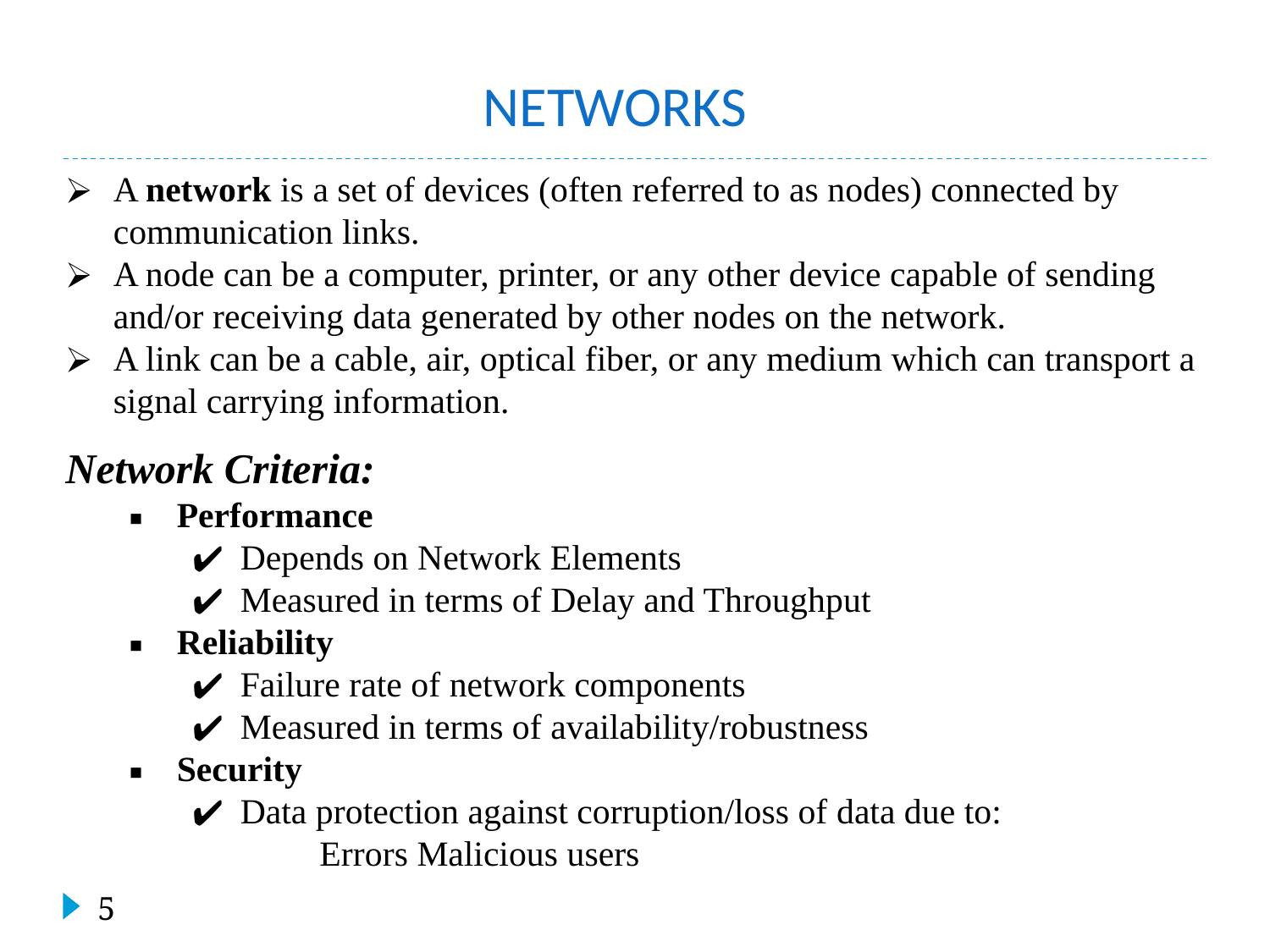

#
NETWORKS
A network is a set of devices (often referred to as nodes) connected by  communication links.
A node can be a computer, printer, or any other device capable of sending
and/or receiving data generated by other nodes on the network.
A link can be a cable, air, optical fiber, or any medium which can transport a  signal carrying information.
Network Criteria:
Performance
Depends on Network Elements
Measured in terms of Delay and Throughput
Reliability
Failure rate of network components
Measured in terms of availability/robustness
Security
Data protection against corruption/loss of data due to:
Errors Malicious users
5